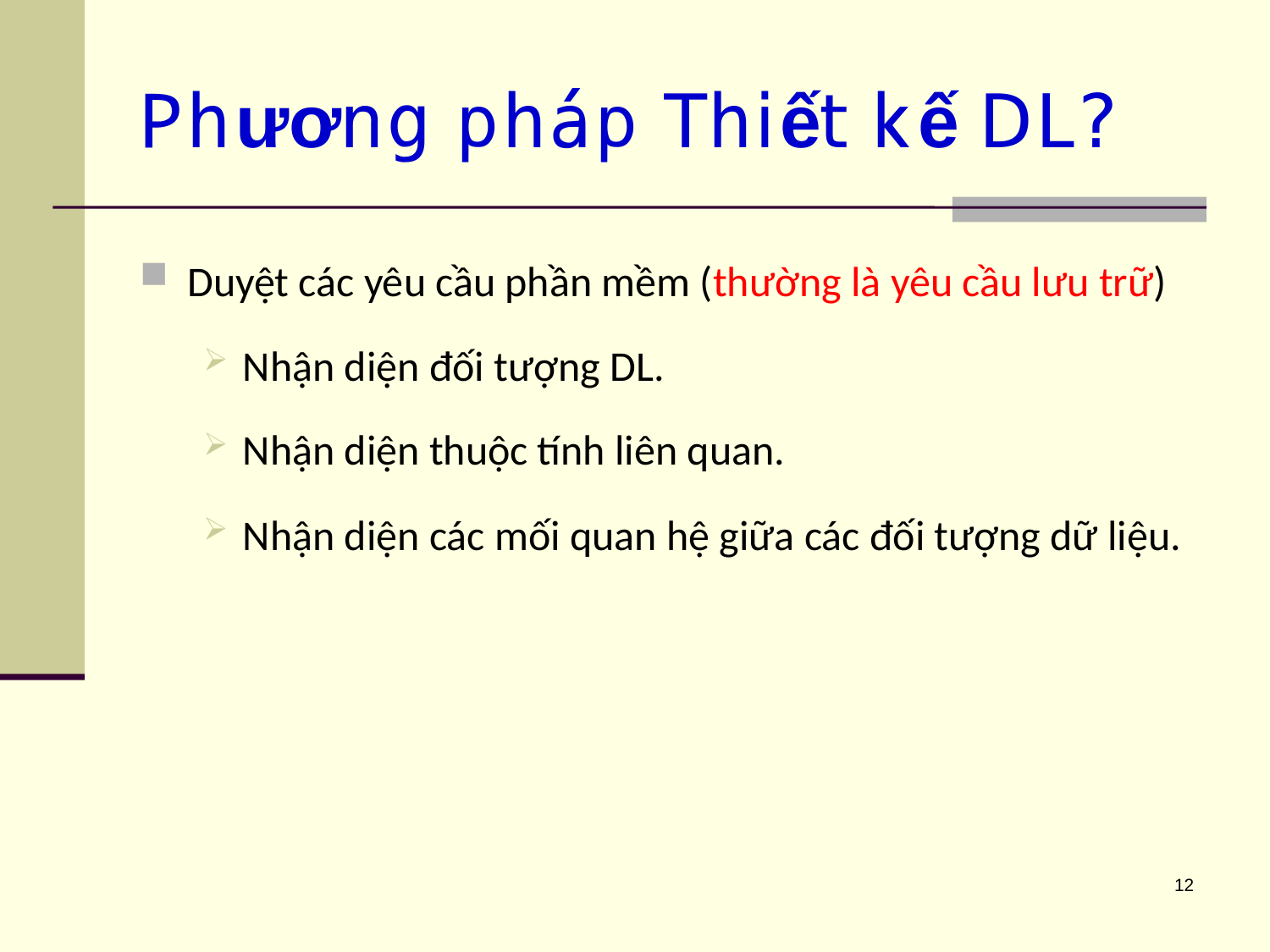

# Phương pháp Thiết kế DL?
Duyệt các yêu cầu phần mềm (thường là yêu cầu lưu trữ)
Nhận diện đối tượng DL.
Nhận diện thuộc tính liên quan.
Nhận diện các mối quan hệ giữa các đối tượng dữ liệu.
12